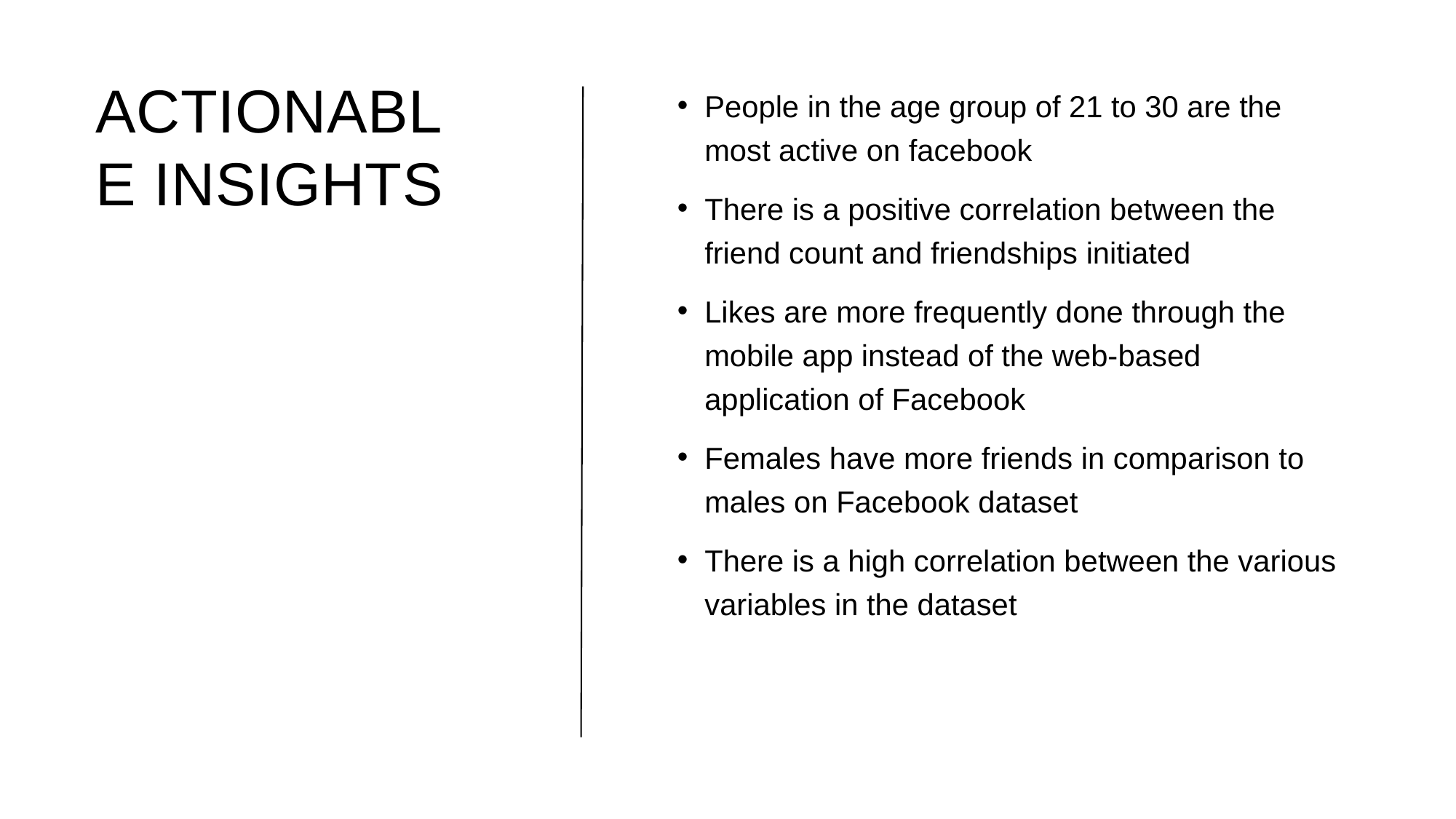

# actionable insights
People in the age group of 21 to 30 are the most active on facebook
There is a positive correlation between the friend count and friendships initiated
Likes are more frequently done through the mobile app instead of the web-based application of Facebook
Females have more friends in comparison to males on Facebook dataset
There is a high correlation between the various variables in the dataset